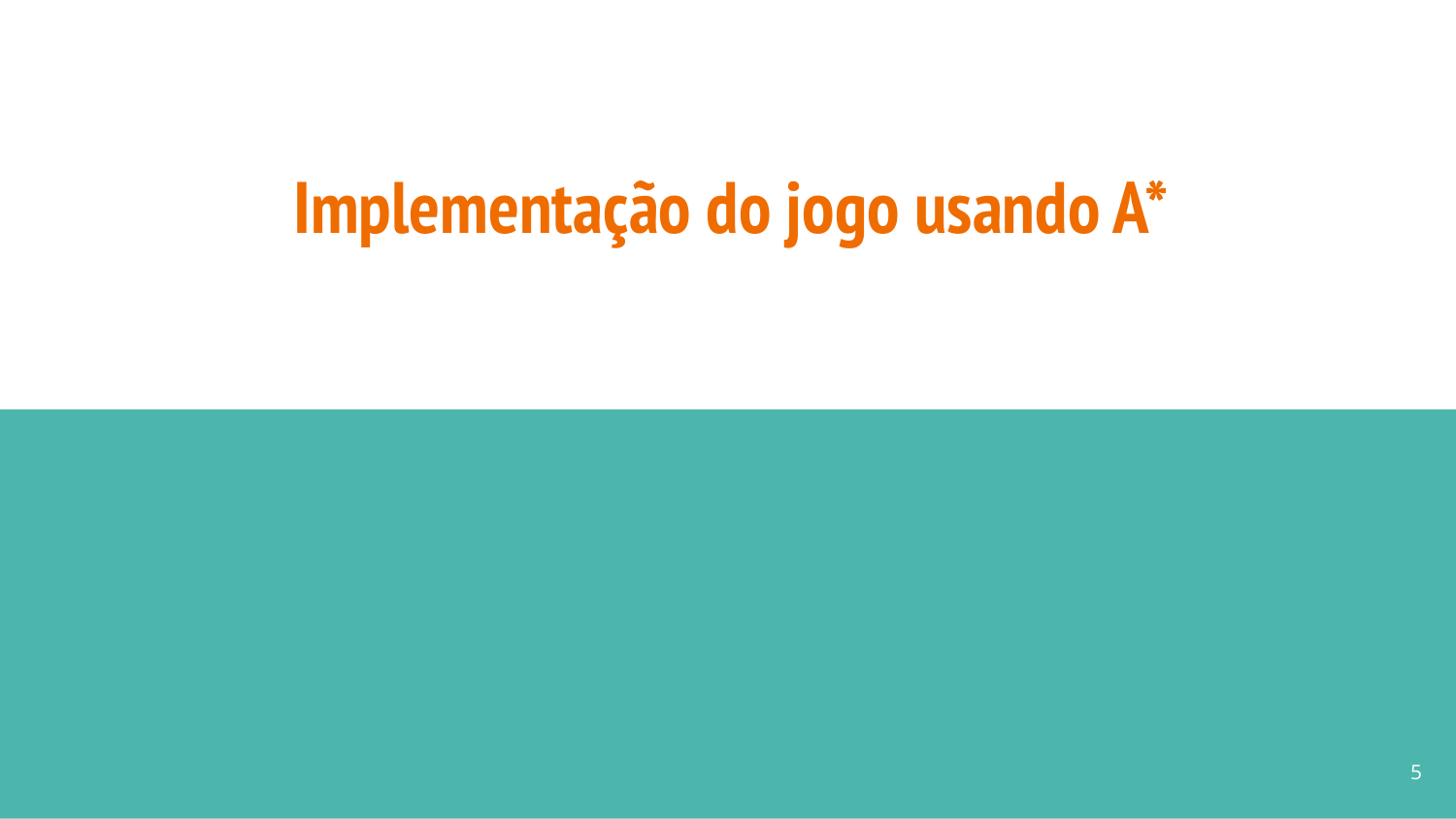

# Implementação do jogo usando A*
5